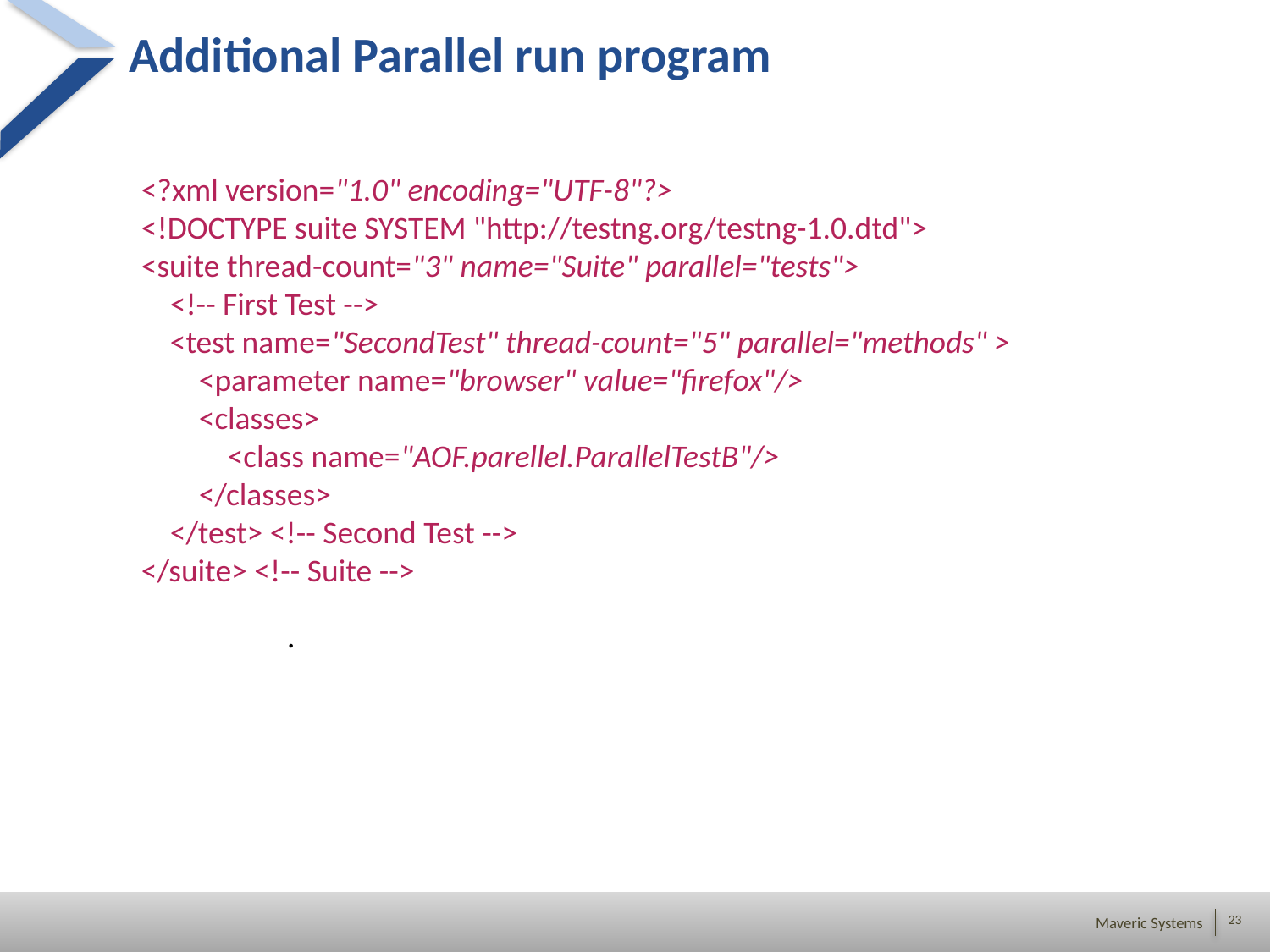

# Additional Parallel run program

<?xml version="1.0" encoding="UTF-8"?>
<!DOCTYPE suite SYSTEM "http://testng.org/testng-1.0.dtd">
<suite thread-count="3" name="Suite" parallel="tests">
    <!-- First Test -->
    <test name="SecondTest" thread-count="5" parallel="methods" >
        <parameter name="browser" value="firefox"/>
        <classes>
            <class name="AOF.parellel.ParallelTestB"/>
        </classes>
    </test> <!-- Second Test -->
</suite> <!-- Suite -->
.